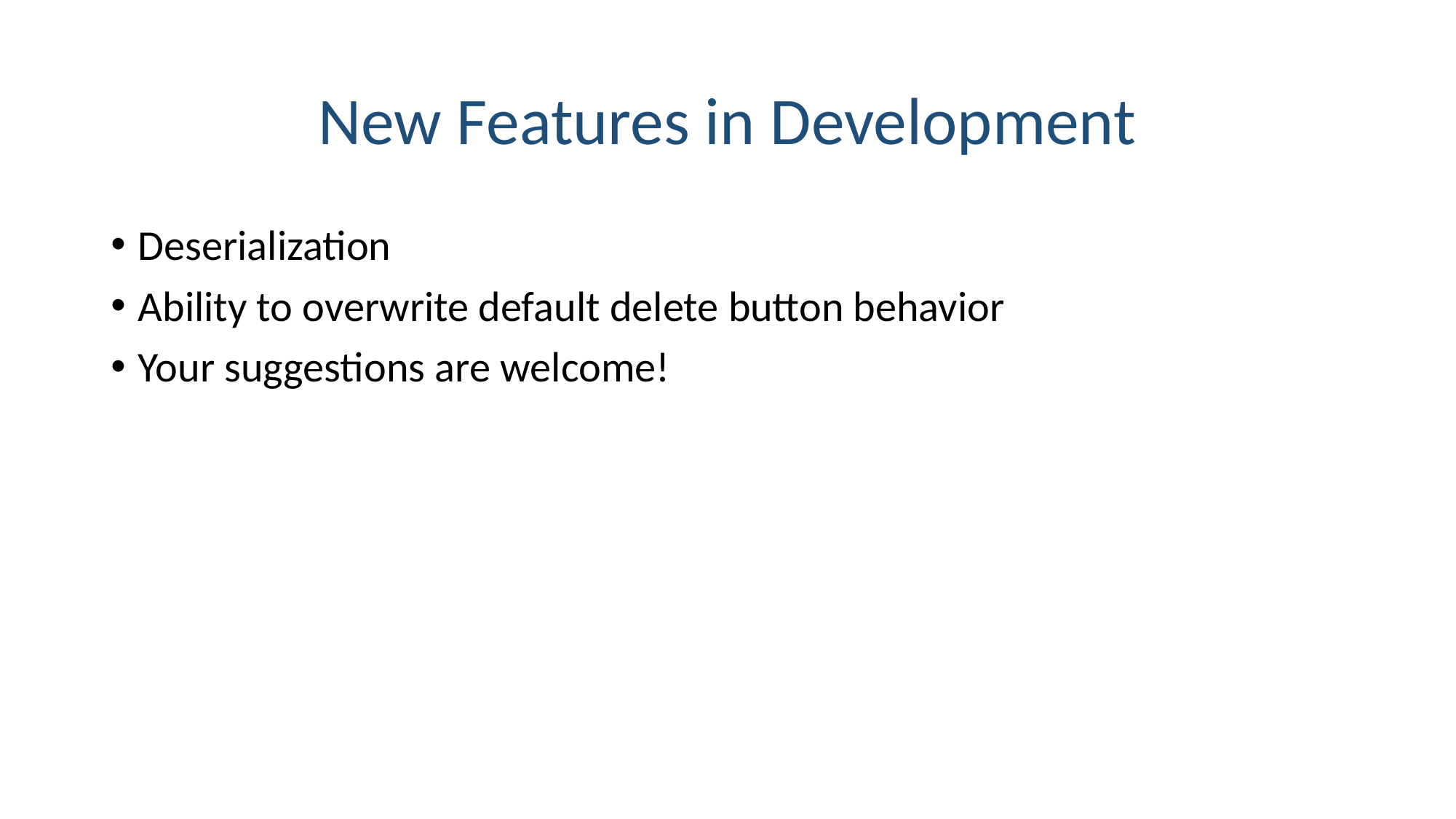

# New Features in Development
Deserialization
Ability to overwrite default delete button behavior
Your suggestions are welcome!